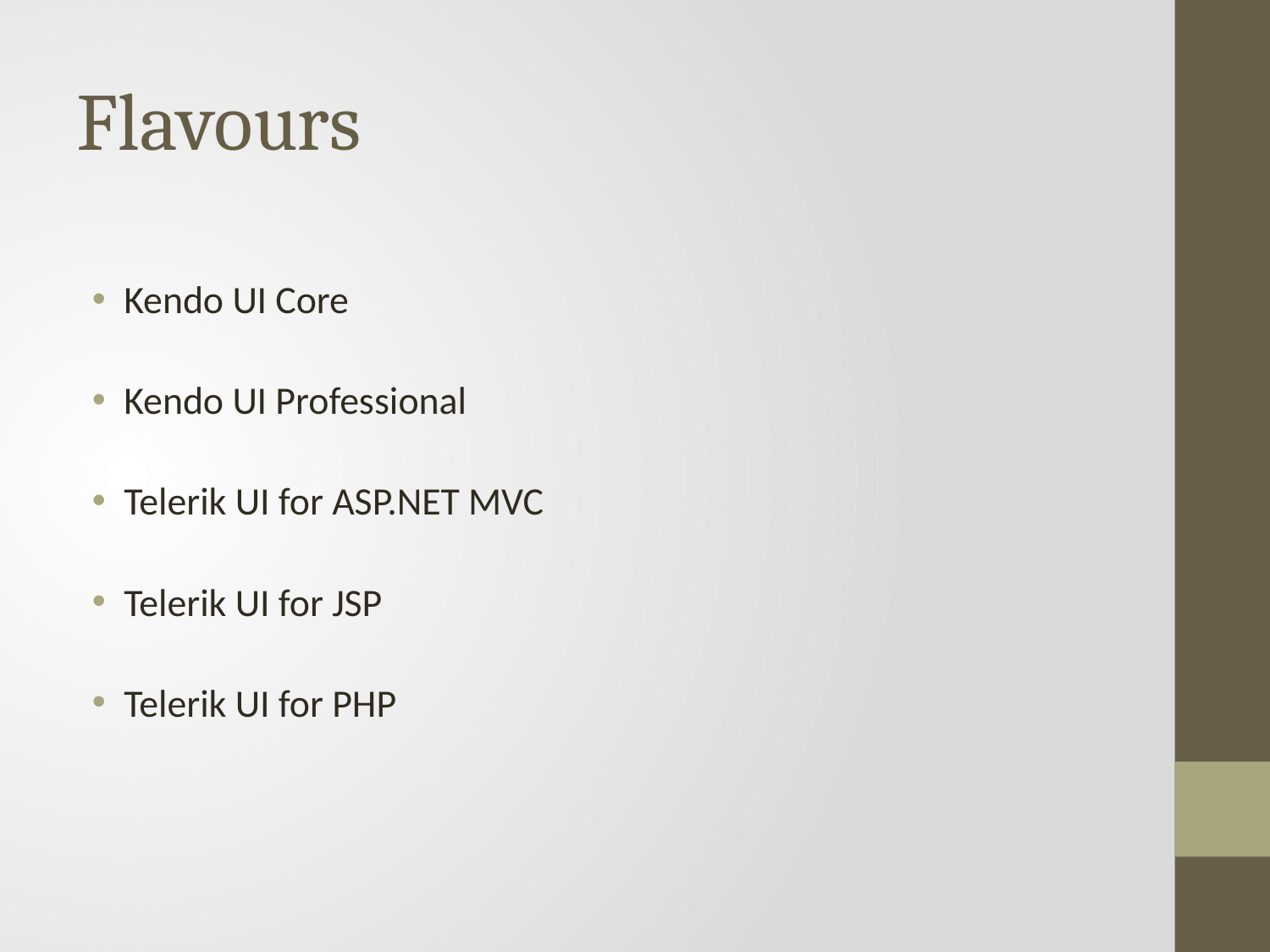

# Flavours
Kendo UI Core
Kendo UI Professional
Telerik UI for ASP.NET MVC
Telerik UI for JSP
Telerik UI for PHP